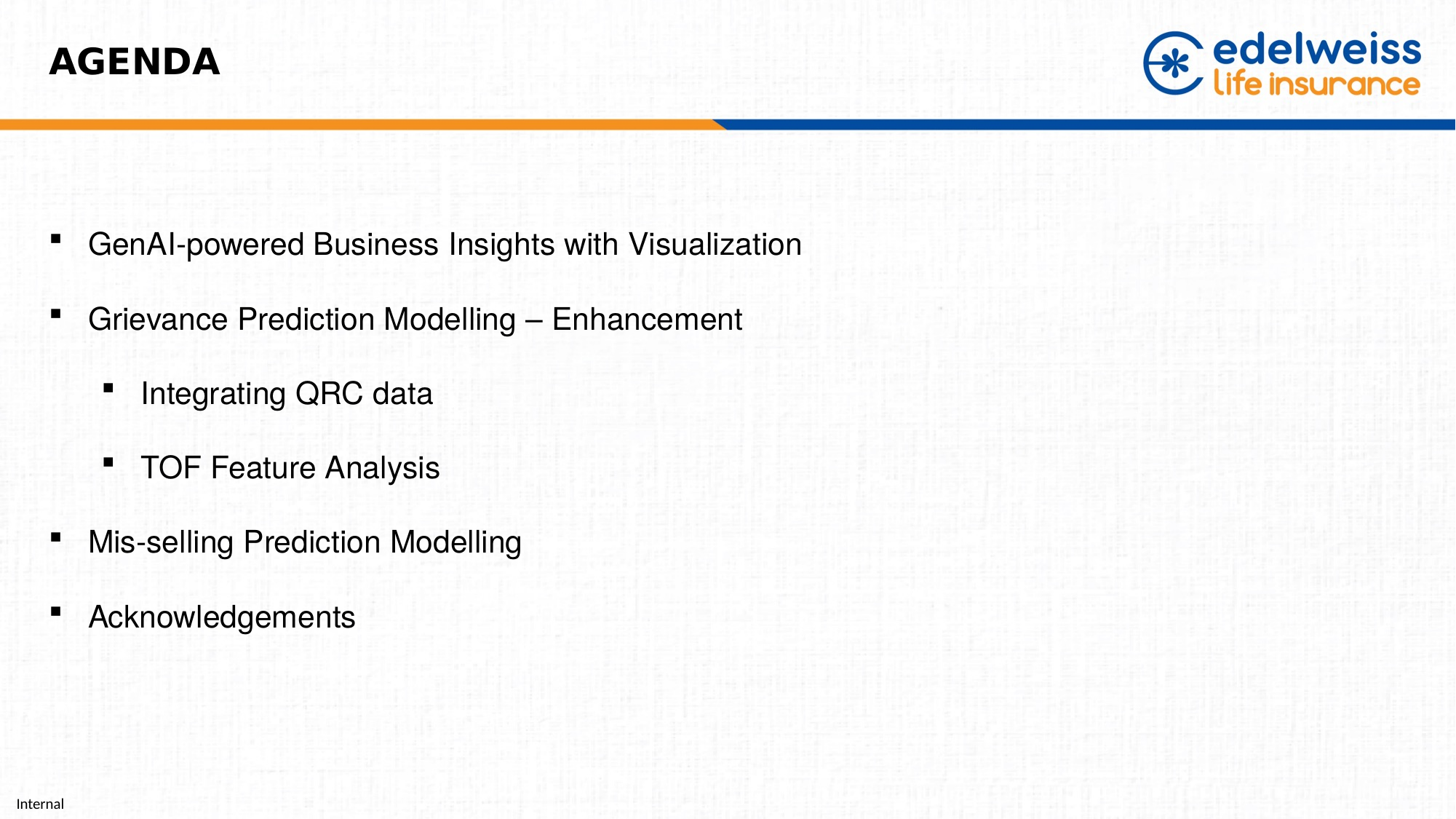

# AGENDA
GenAI-powered Business Insights with Visualization
Grievance Prediction Modelling – Enhancement
Integrating QRC data
TOF Feature Analysis
Mis-selling Prediction Modelling
Acknowledgements